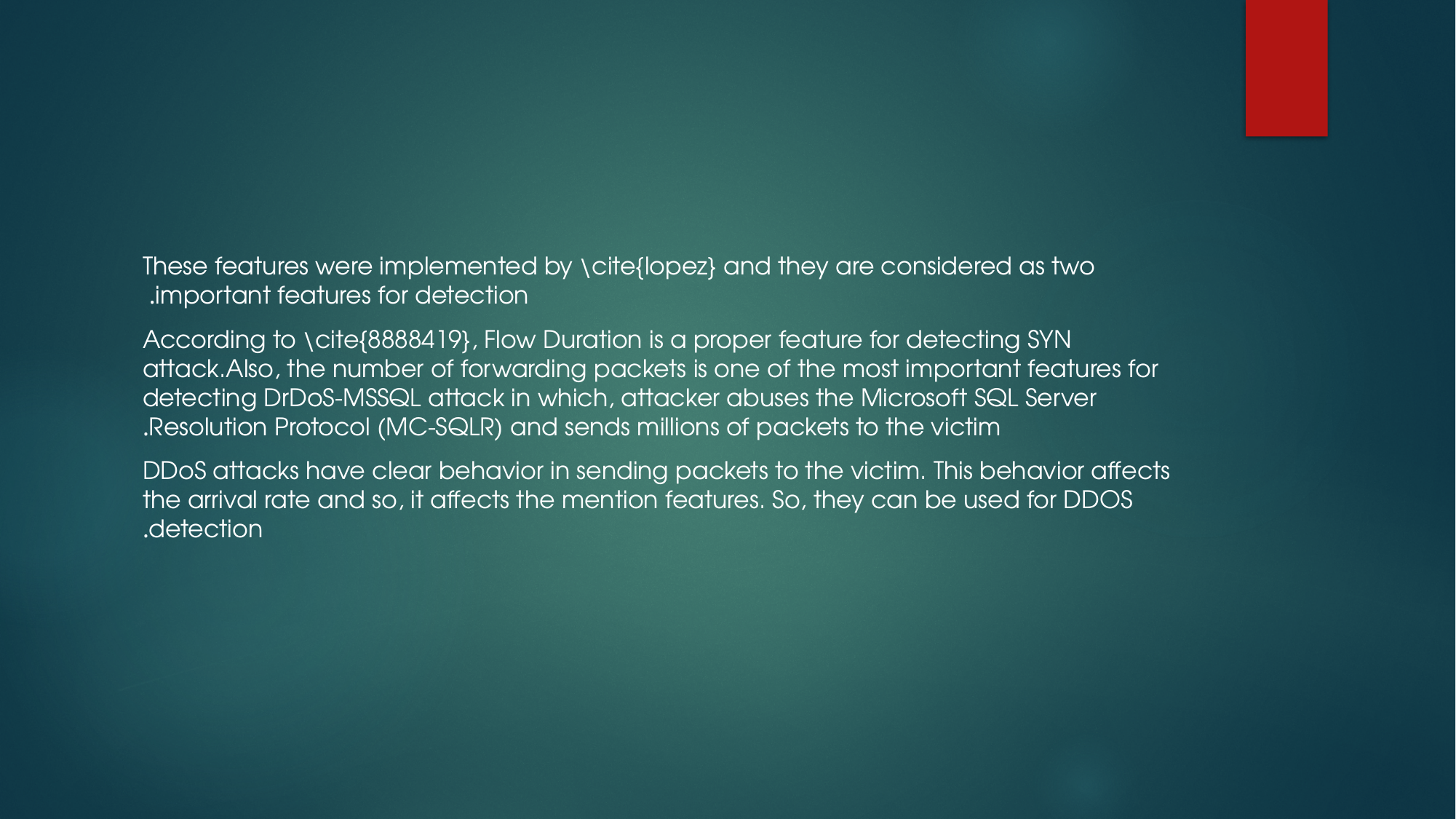

#
These features were implemented by \cite{lopez} and they are considered as two important features for detection.
According to \cite{8888419}, Flow Duration is a proper feature for detecting SYN attack.Also, the number of forwarding packets is one of the most important features for detecting DrDoS-MSSQL attack in which, attacker abuses the Microsoft SQL Server Resolution Protocol (MC-SQLR) and sends millions of packets to the victim.
 DDoS attacks have clear behavior in sending packets to the victim. This behavior affects the arrival rate and so, it affects the mention features. So, they can be used for DDOS detection.